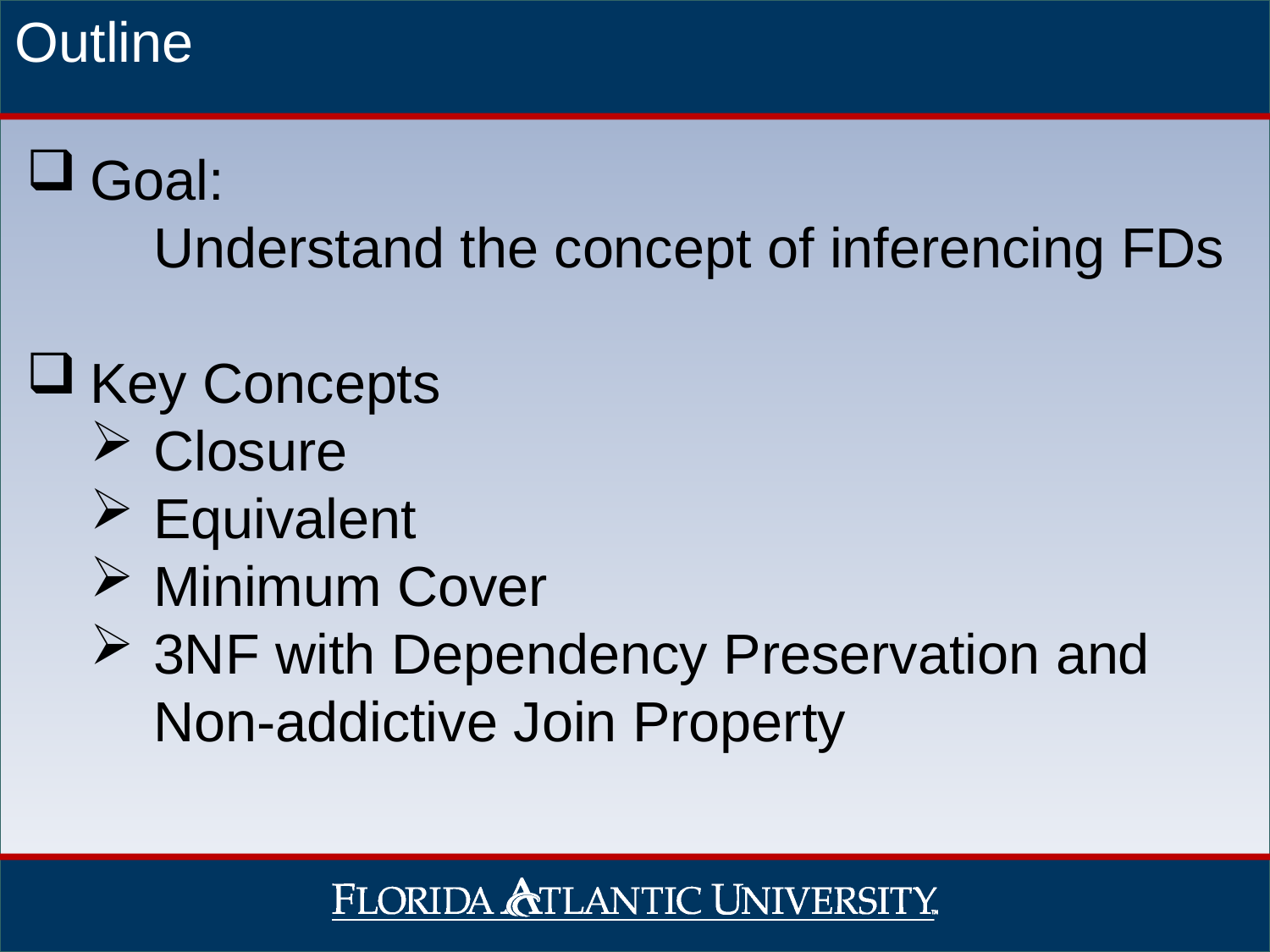

Outline
Goal:
Understand the concept of inferencing FDs

Key Concepts
Closure
Equivalent
Minimum Cover
3NF with Dependency Preservation and Non-addictive Join Property